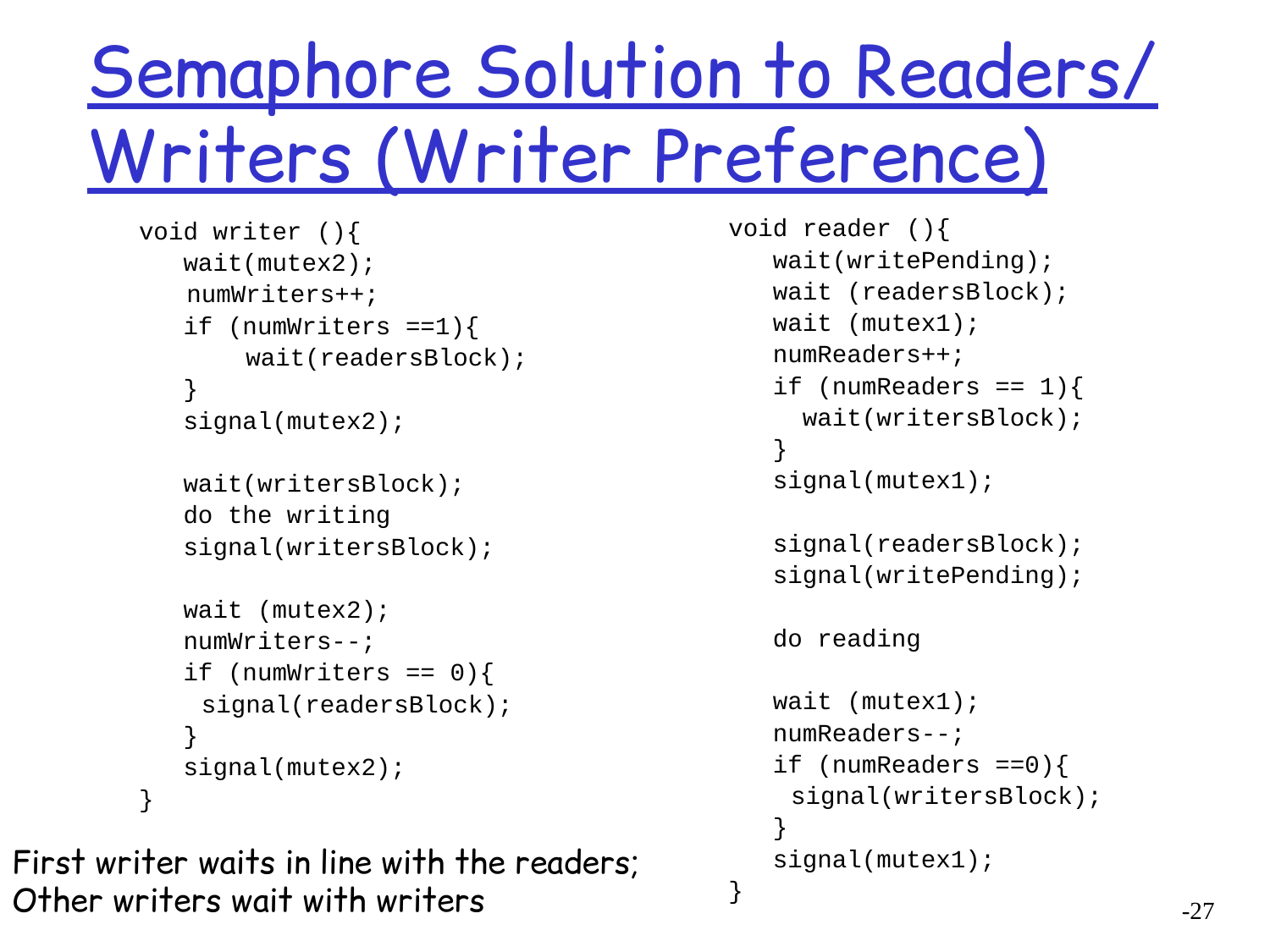

# Semaphore Solution to Readers/ Writers (Writer Preference)
void reader (){
   wait(writePending);
   wait (readersBlock);
   wait (mutex1);
   numReaders++;
   if (numReaders == 1){
     wait(writersBlock);
   }
   signal(mutex1);

   signal(readersBlock);
   signal(writePending);

   do reading

   wait (mutex1);
   numReaders--;
   if (numReaders ==0){
	 signal(writersBlock);
   }
   signal(mutex1);
}

void writer (){
   wait(mutex2);
	numWriters++;
   if (numWriters ==1){
	    wait(readersBlock);
   }
   signal(mutex2);

   wait(writersBlock);
   do the writing
   signal(writersBlock);

   wait (mutex2);
   numWriters--;
   if (numWriters == 0){
	 signal(readersBlock);
   }
   signal(mutex2);
}

First writer waits in line with the readers;
Other writers wait with writers
-27